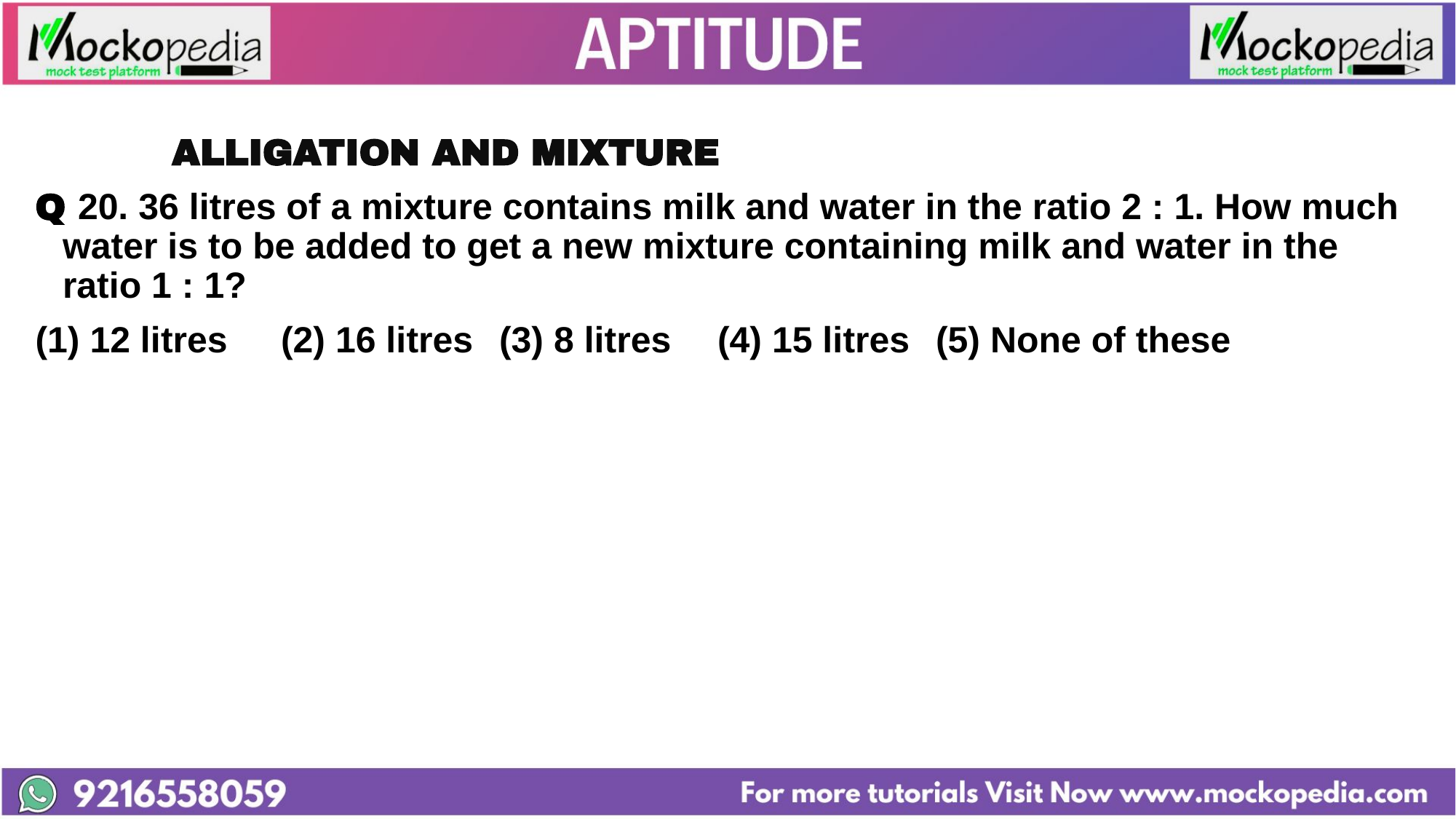

#
		ALLIGATION AND MIXTURE
Q 20. 36 litres of a mixture contains milk and water in the ratio 2 : 1. How much water is to be added to get a new mixture containing milk and water in the ratio 1 : 1?
(1) 12 litres 	(2) 16 litres 	(3) 8 litres 	(4) 15 litres 	(5) None of these